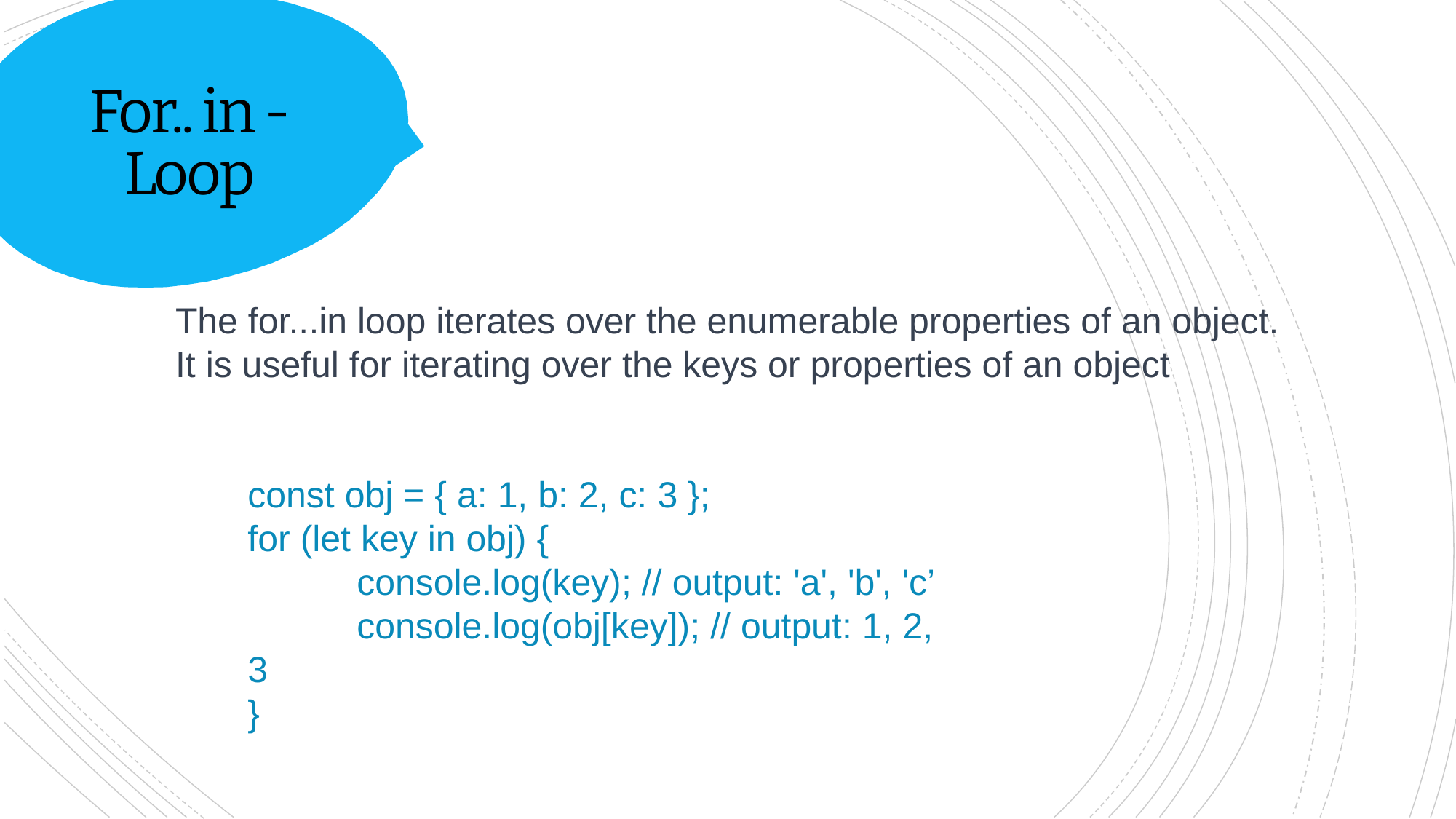

# For.. in - Loop
The for...in loop iterates over the enumerable properties of an object.
It is useful for iterating over the keys or properties of an object
const obj = { a: 1, b: 2, c: 3 };
for (let key in obj) {
	console.log(key); // output: 'a', 'b', 'c’
	console.log(obj[key]); // output: 1, 2, 3
}